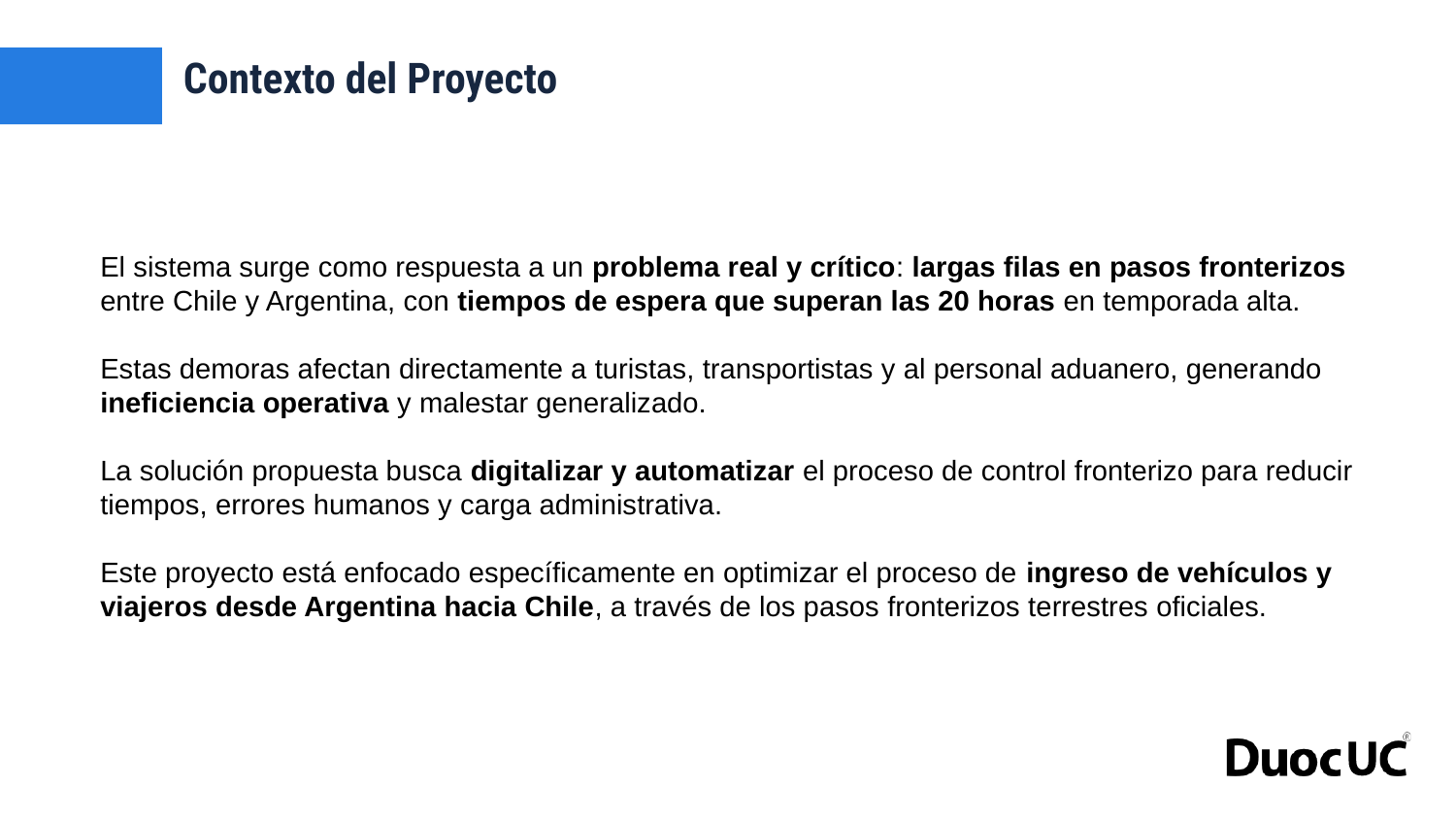

Contexto del Proyecto

Entorno de negocio
El sistema surge como respuesta a un problema real y crítico: largas filas en pasos fronterizos entre Chile y Argentina, con tiempos de espera que superan las 20 horas en temporada alta.
Estas demoras afectan directamente a turistas, transportistas y al personal aduanero, generando ineficiencia operativa y malestar generalizado.
La solución propuesta busca digitalizar y automatizar el proceso de control fronterizo para reducir tiempos, errores humanos y carga administrativa.

Este proyecto está enfocado específicamente en optimizar el proceso de ingreso de vehículos y viajeros desde Argentina hacia Chile, a través de los pasos fronterizos terrestres oficiales.